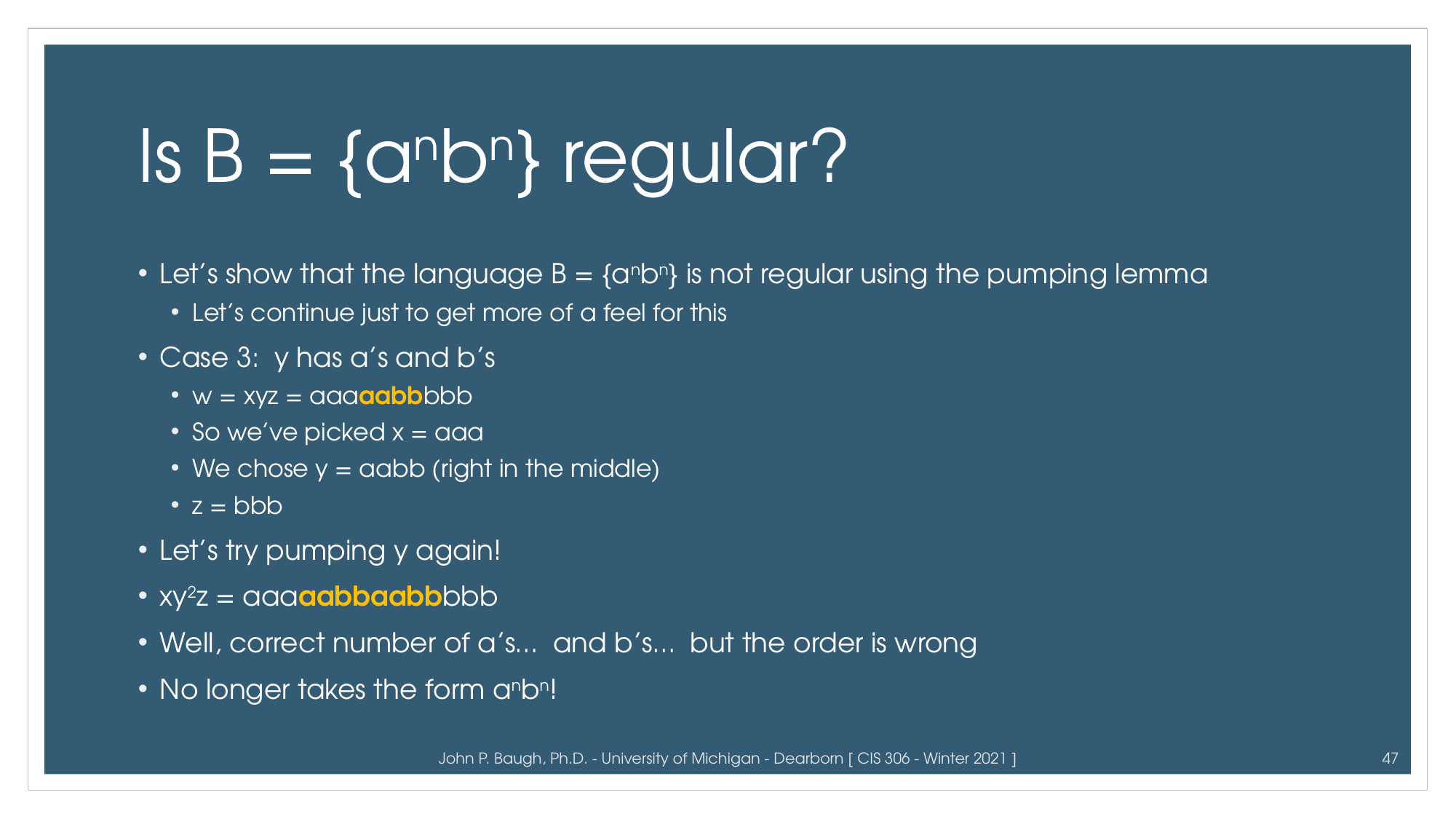

# Is B = {anbn} regular?
Let’s show that the language B = {anbn} is not regular using the pumping lemma
Let’s continue just to get more of a feel for this
Case 3:  y has a’s and b’s
w = xyz = aaaaabbbbb
So we’ve picked x = aaa
We chose y = aabb (right in the middle)
z = bbb
Let’s try pumping y again!
xy2z = aaaaabbaabbbbb
Well, correct number of a’s…  and b’s…  but the order is wrong
No longer takes the form anbn!
John P. Baugh, Ph.D. - University of Michigan - Dearborn [ CIS 306 - Winter 2021 ]
47